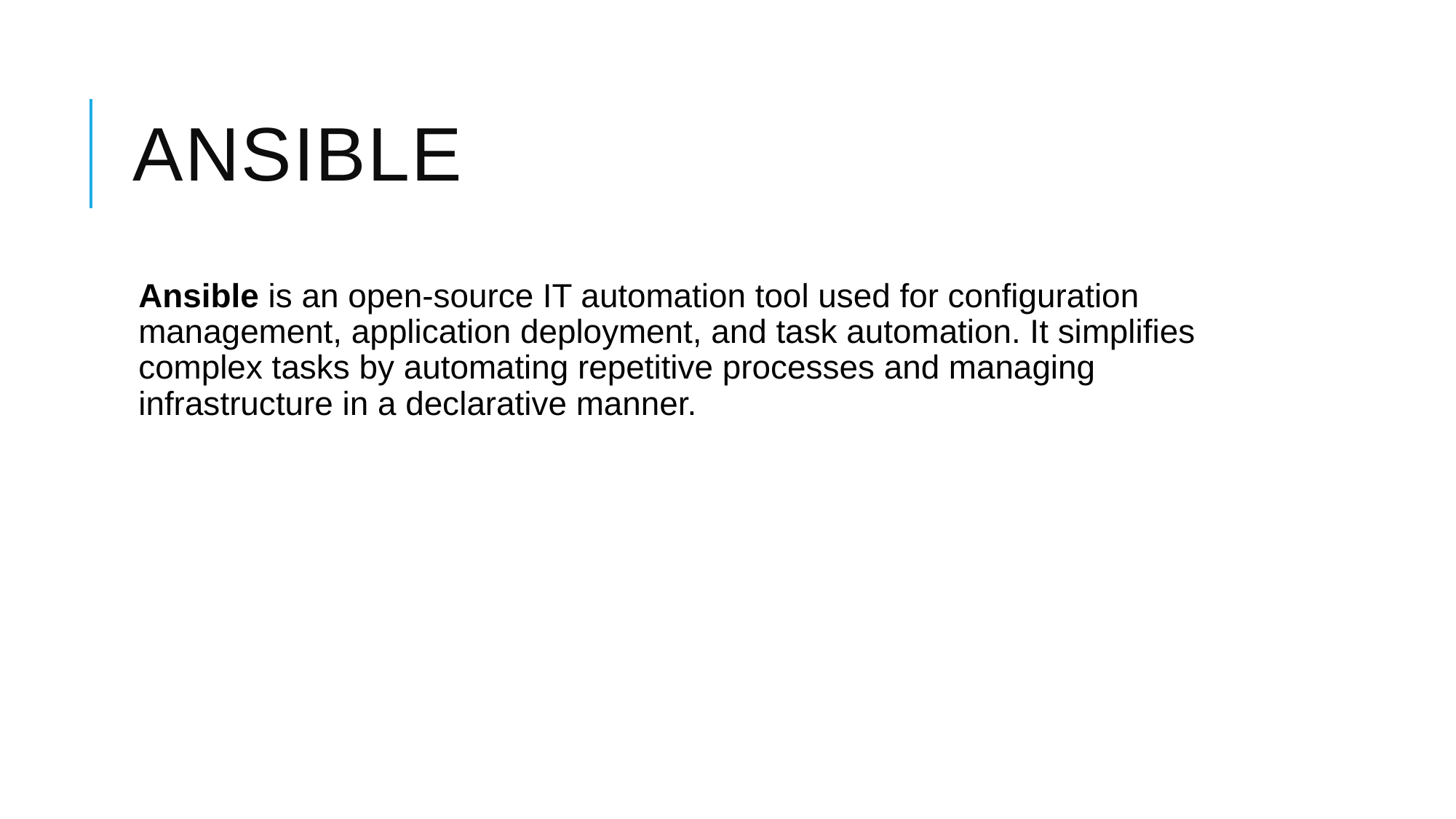

# Ansible
Ansible is an open-source IT automation tool used for configuration management, application deployment, and task automation. It simplifies complex tasks by automating repetitive processes and managing infrastructure in a declarative manner.